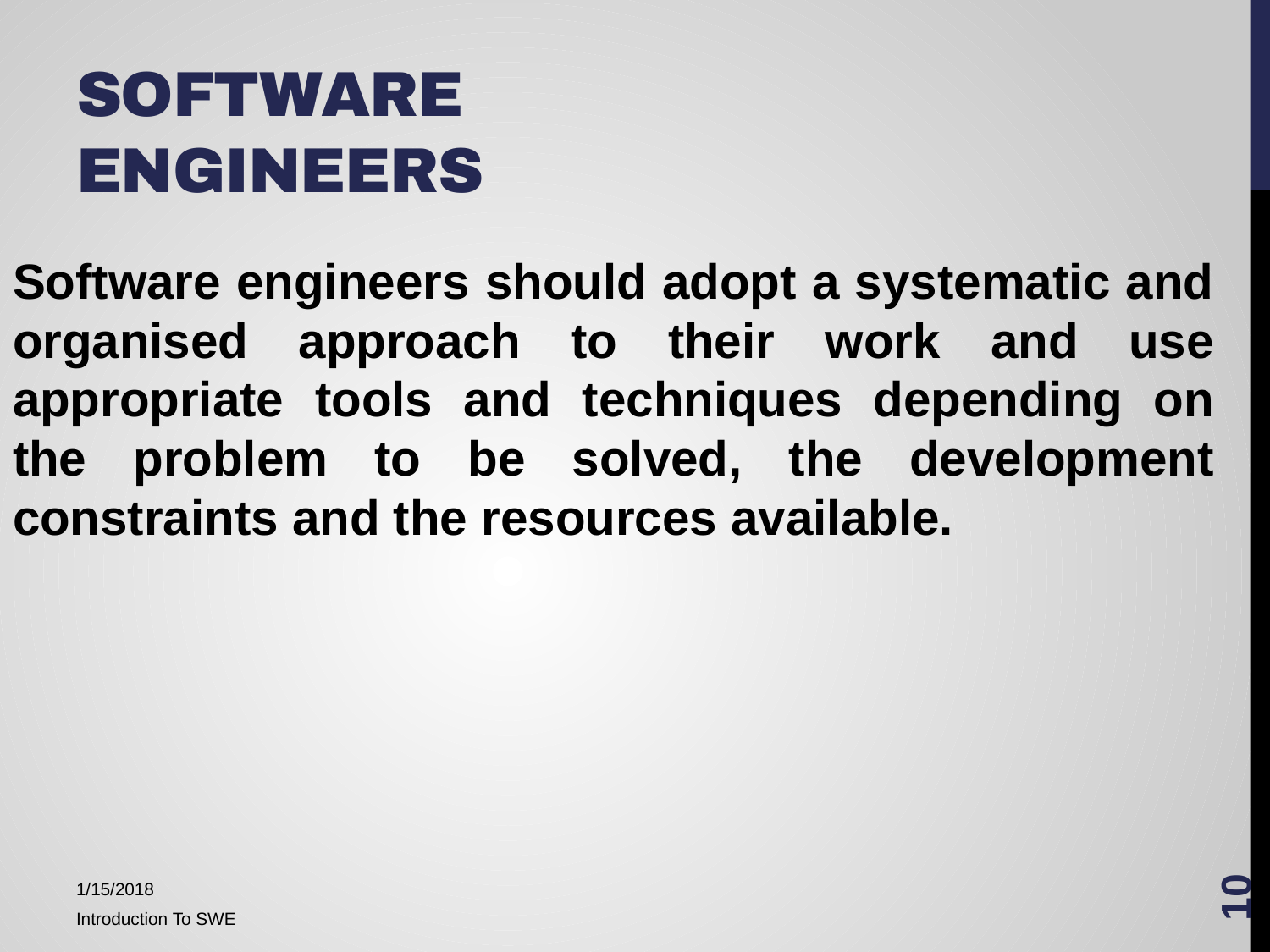

# Software Engineers
Software engineers should adopt a systematic and organised approach to their work and use appropriate tools and techniques depending on the problem to be solved, the development constraints and the resources available.

10
1/15/2018
Introduction To SWE